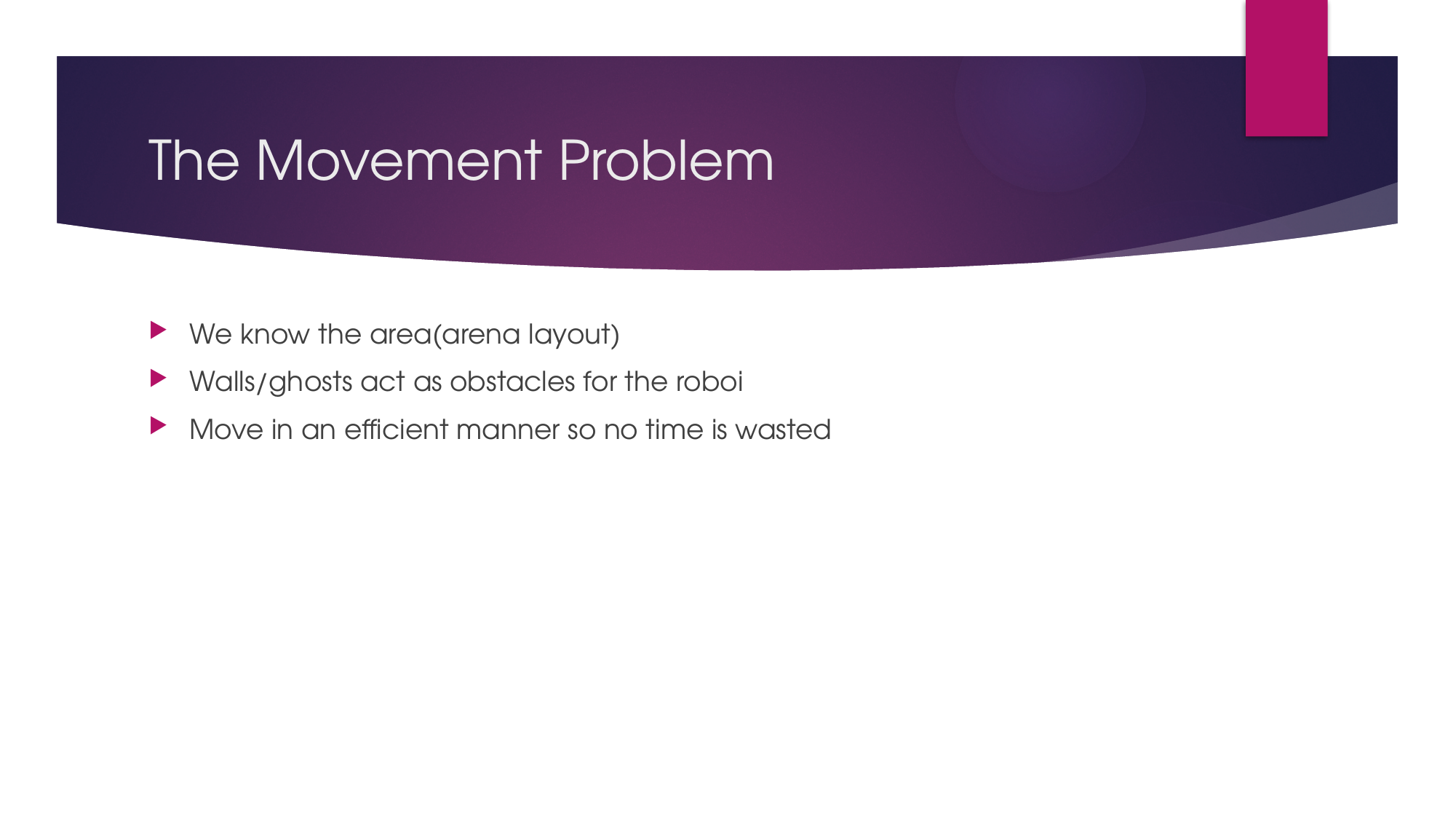

# The Movement Problem
We know the area(arena layout)
Walls/ghosts act as obstacles for the roboi
Move in an efficient manner so no time is wasted